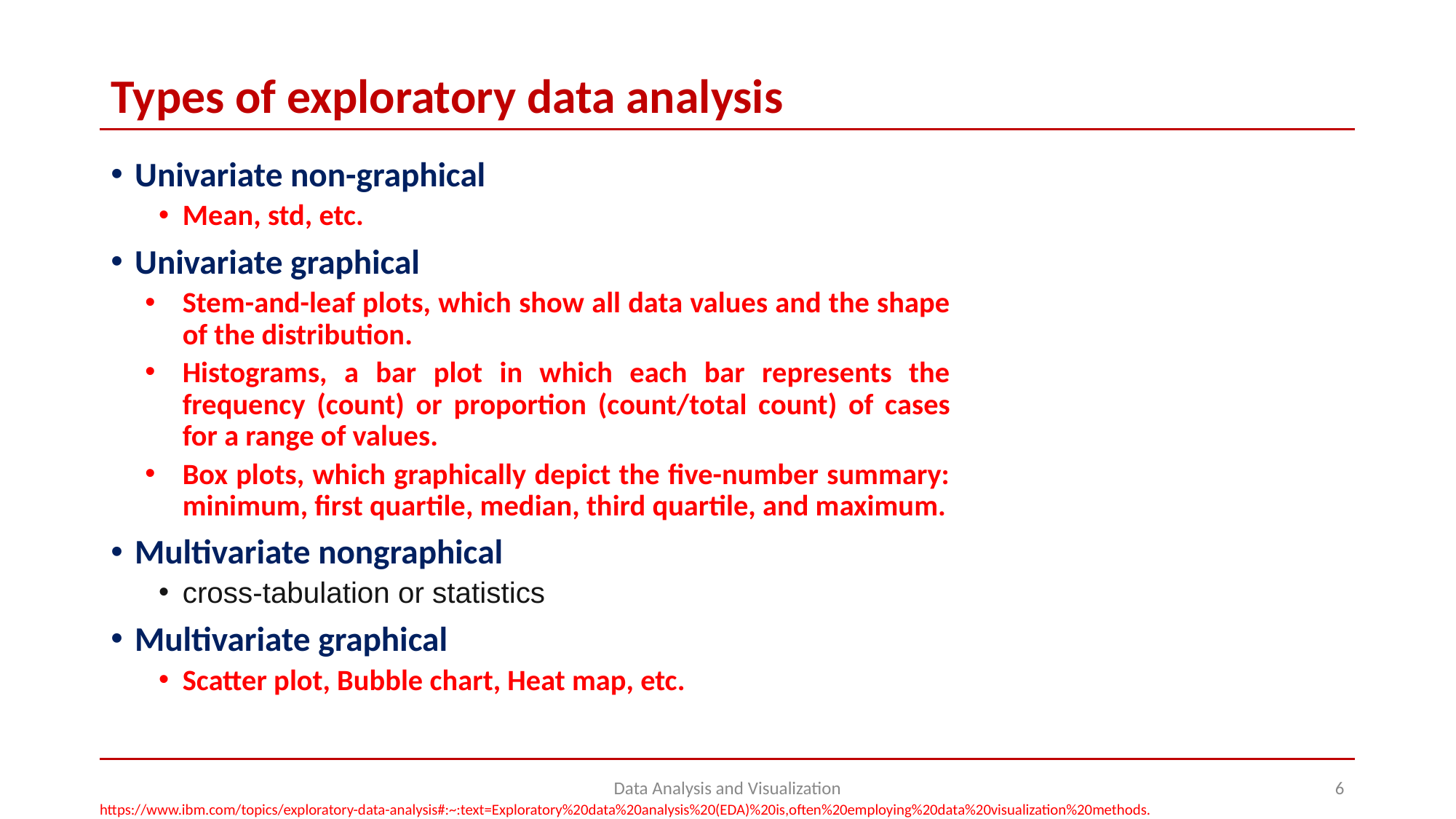

# Types of exploratory data analysis
Univariate non-graphical
Mean, std, etc.
Univariate graphical
Stem-and-leaf plots, which show all data values and the shape of the distribution.
Histograms, a bar plot in which each bar represents the frequency (count) or proportion (count/total count) of cases for a range of values.
Box plots, which graphically depict the five-number summary: minimum, first quartile, median, third quartile, and maximum.
Multivariate nongraphical
cross-tabulation or statistics
Multivariate graphical
Scatter plot, Bubble chart, Heat map, etc.
Data Analysis and Visualization
6
https://www.ibm.com/topics/exploratory-data-analysis#:~:text=Exploratory%20data%20analysis%20(EDA)%20is,often%20employing%20data%20visualization%20methods.